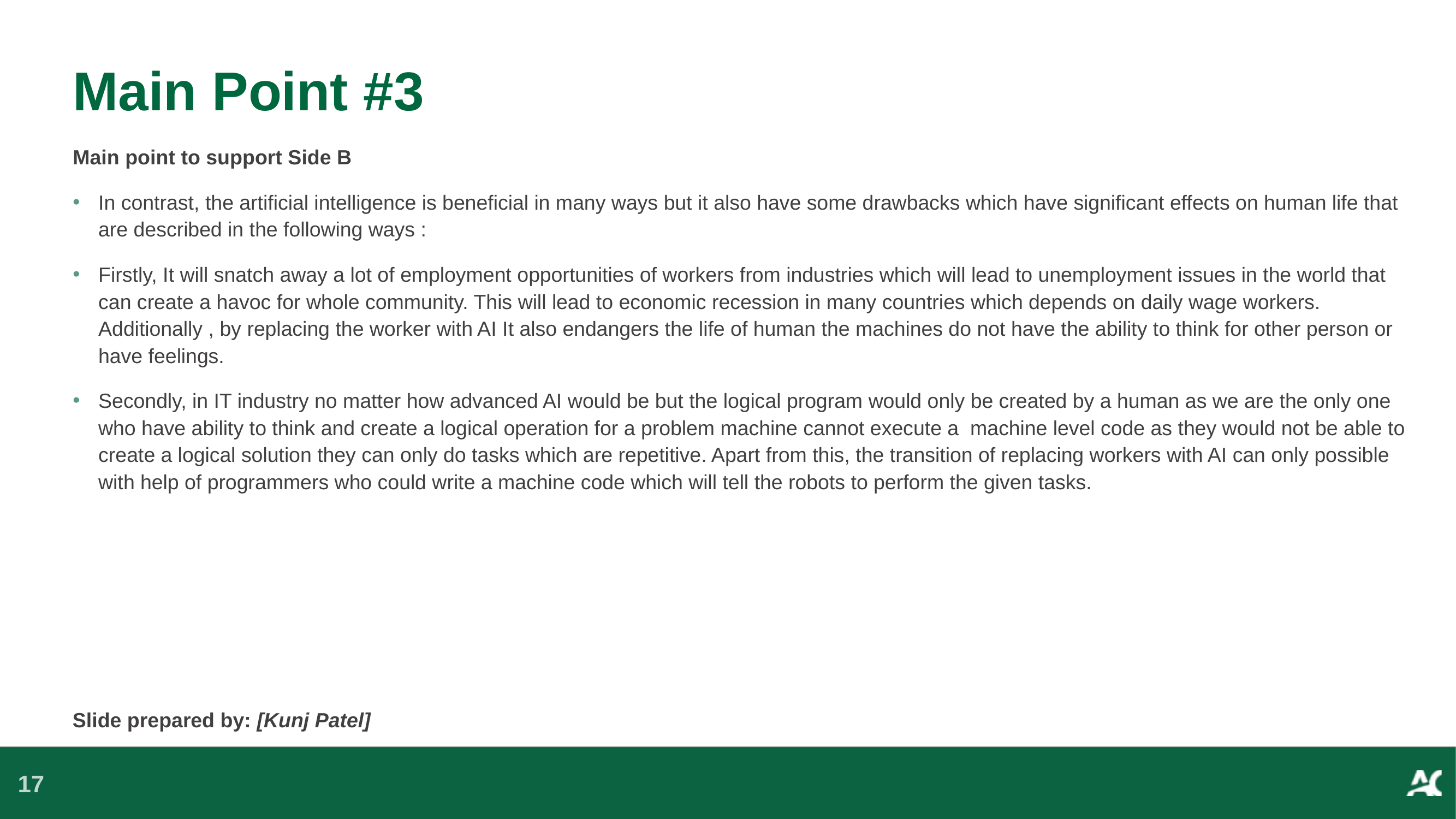

# Main Point #3
Main point to support Side B
In contrast, the artificial intelligence is beneficial in many ways but it also have some drawbacks which have significant effects on human life that are described in the following ways :
Firstly, It will snatch away a lot of employment opportunities of workers from industries which will lead to unemployment issues in the world that can create a havoc for whole community. This will lead to economic recession in many countries which depends on daily wage workers. Additionally , by replacing the worker with AI It also endangers the life of human the machines do not have the ability to think for other person or have feelings.
Secondly, in IT industry no matter how advanced AI would be but the logical program would only be created by a human as we are the only one who have ability to think and create a logical operation for a problem machine cannot execute a  machine level code as they would not be able to create a logical solution they can only do tasks which are repetitive. Apart from this, the transition of replacing workers with AI can only possible with help of programmers who could write a machine code which will tell the robots to perform the given tasks.

Slide prepared by: [Kunj Patel]

17